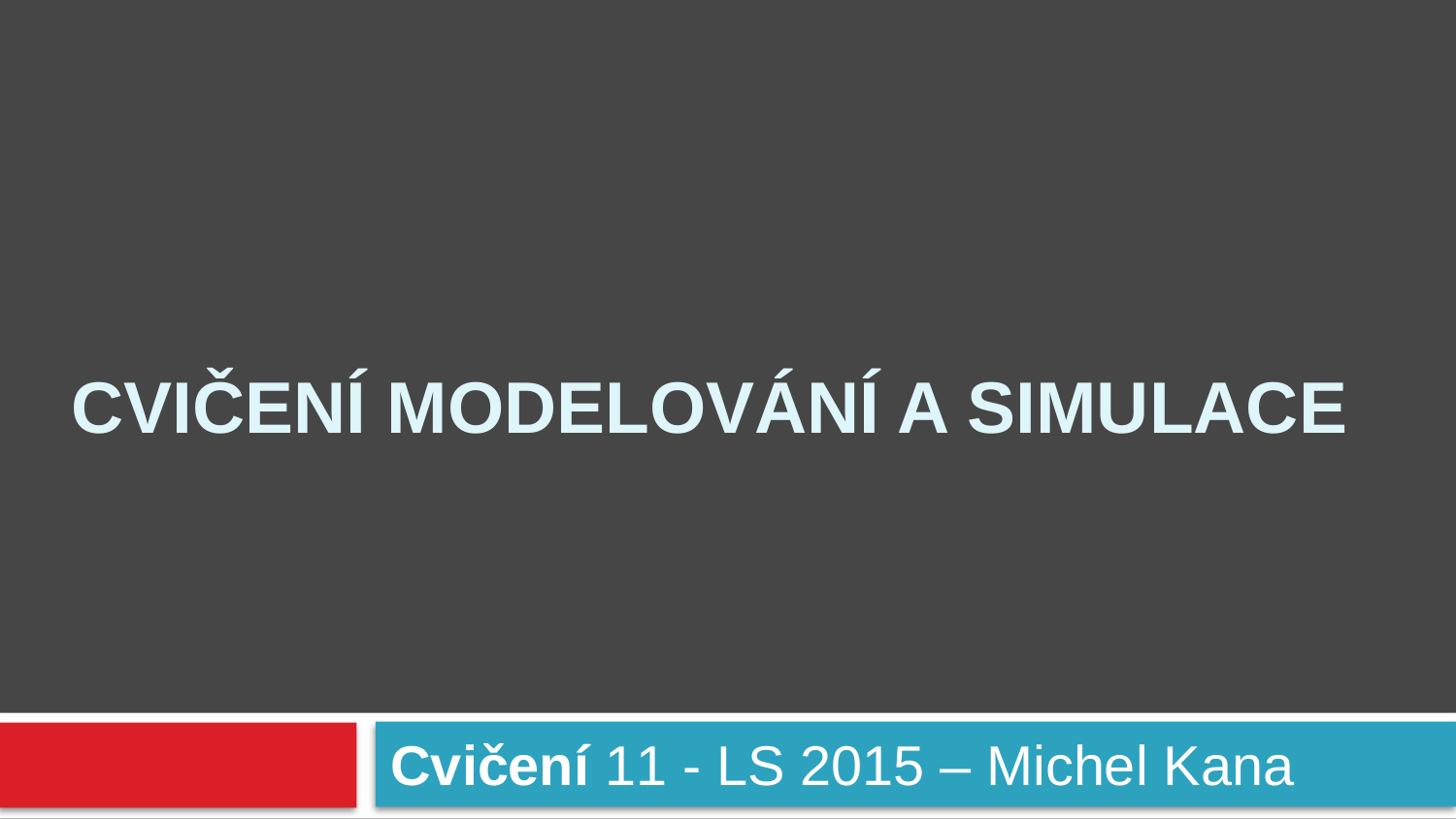

# cvičení Modelování a simulace
Cvičení 11 - LS 2015 – Michel Kana